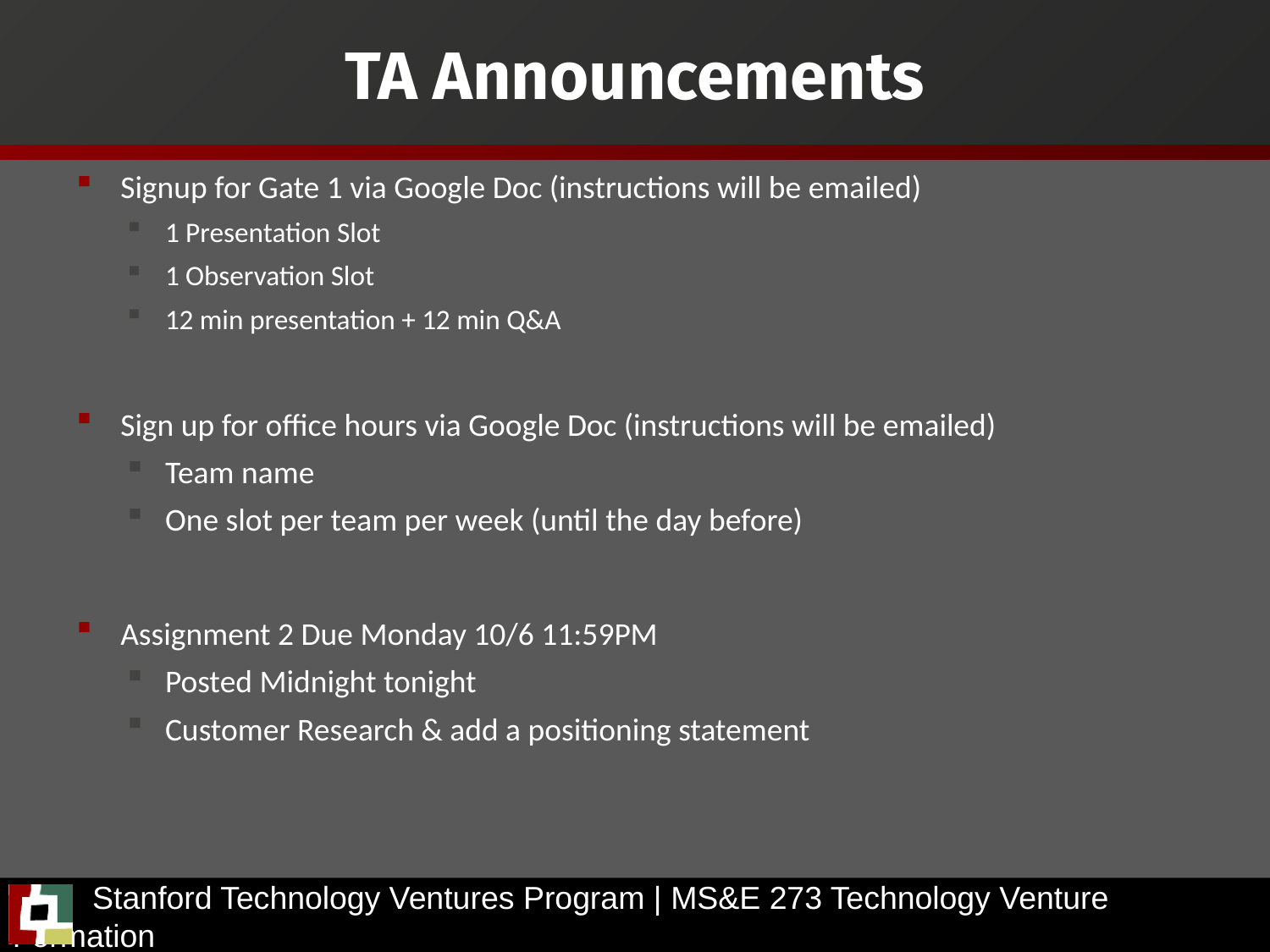

# TA Announcements
Signup for Gate 1 via Google Doc (instructions will be emailed)
1 Presentation Slot
1 Observation Slot
12 min presentation + 12 min Q&A

Sign up for office hours via Google Doc (instructions will be emailed)
Team name
One slot per team per week (until the day before)

Assignment 2 Due Monday 10/6 11:59PM
Posted Midnight tonight
Customer Research & add a positioning statement